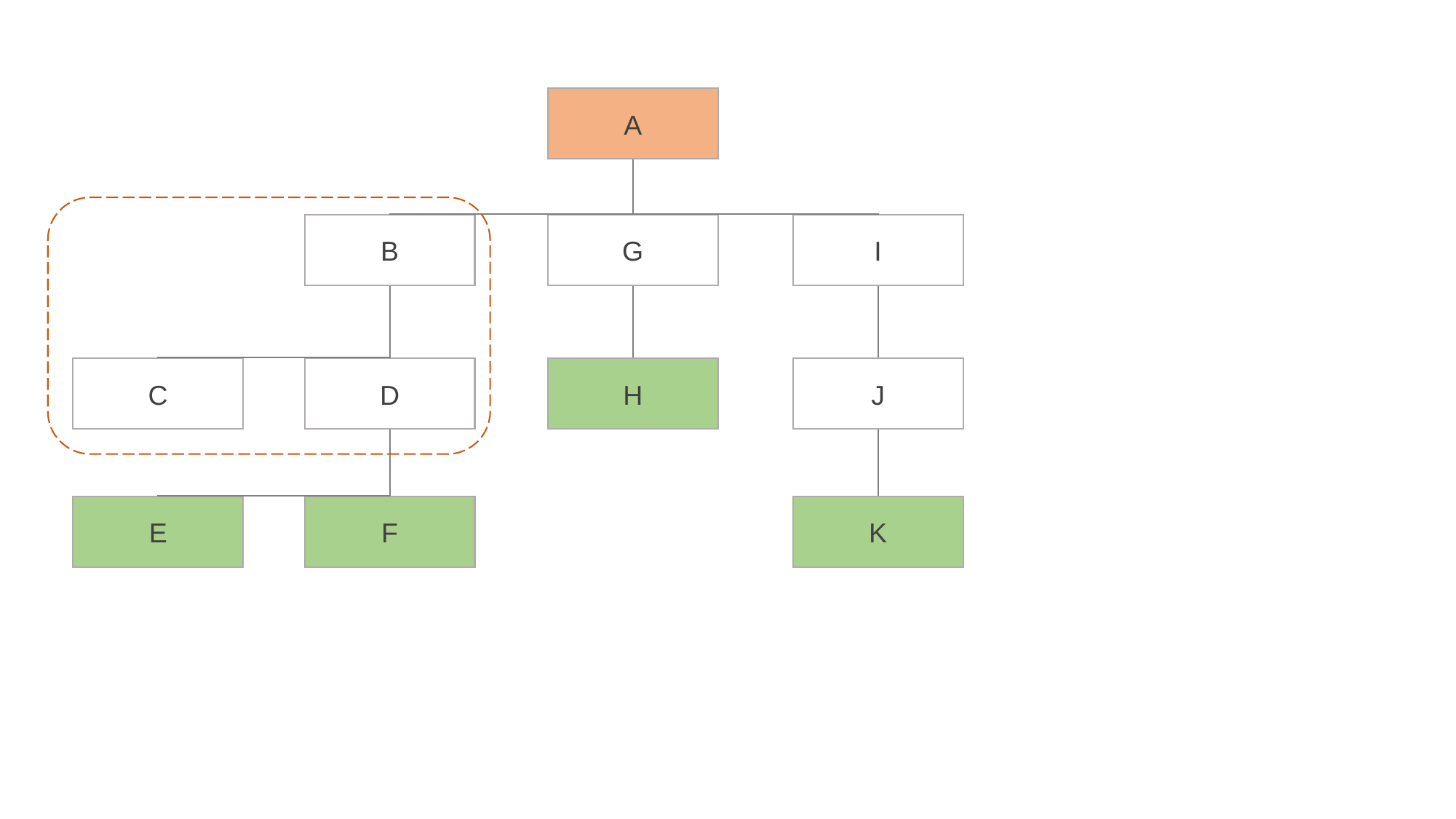

A

B
G
I
C
D
H
J
E
F
K